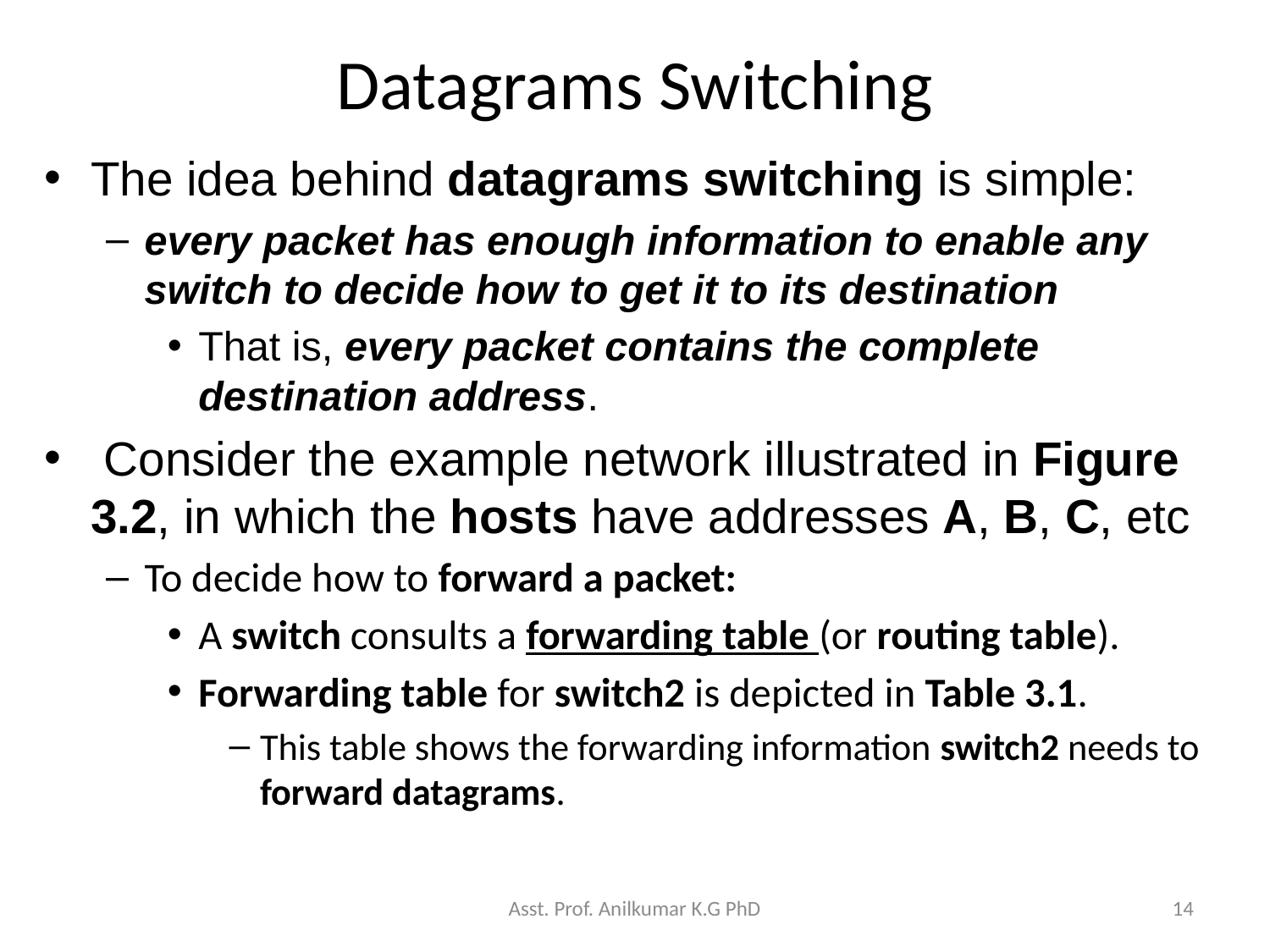

# Datagrams Switching
The idea behind datagrams switching is simple:
every packet has enough information to enable any switch to decide how to get it to its destination
That is, every packet contains the complete destination address.
 Consider the example network illustrated in Figure 3.2, in which the hosts have addresses A, B, C, etc
To decide how to forward a packet:
A switch consults a forwarding table (or routing table).
Forwarding table for switch2 is depicted in Table 3.1.
This table shows the forwarding information switch2 needs to forward datagrams.
Asst. Prof. Anilkumar K.G PhD
14